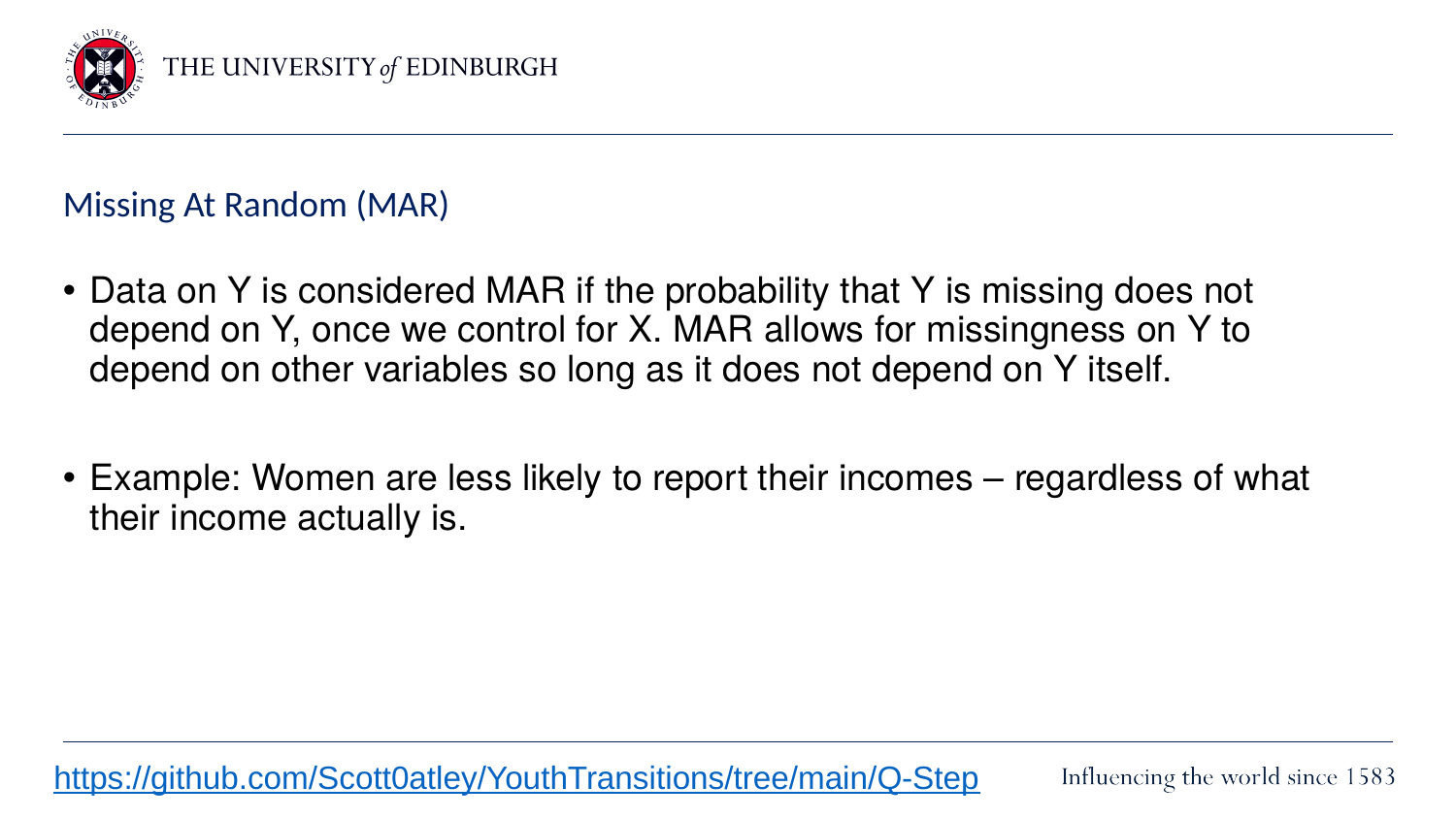

# Missing At Random (MAR)

Data on Y is considered MAR if the probability that Y is missing does not depend on Y, once we control for X. MAR allows for missingness on Y to depend on other variables so long as it does not depend on Y itself.

Example: Women are less likely to report their incomes – regardless of what their income actually is.

https://github.com/Scott0atley/YouthTransitions/tree/main/Q-Step